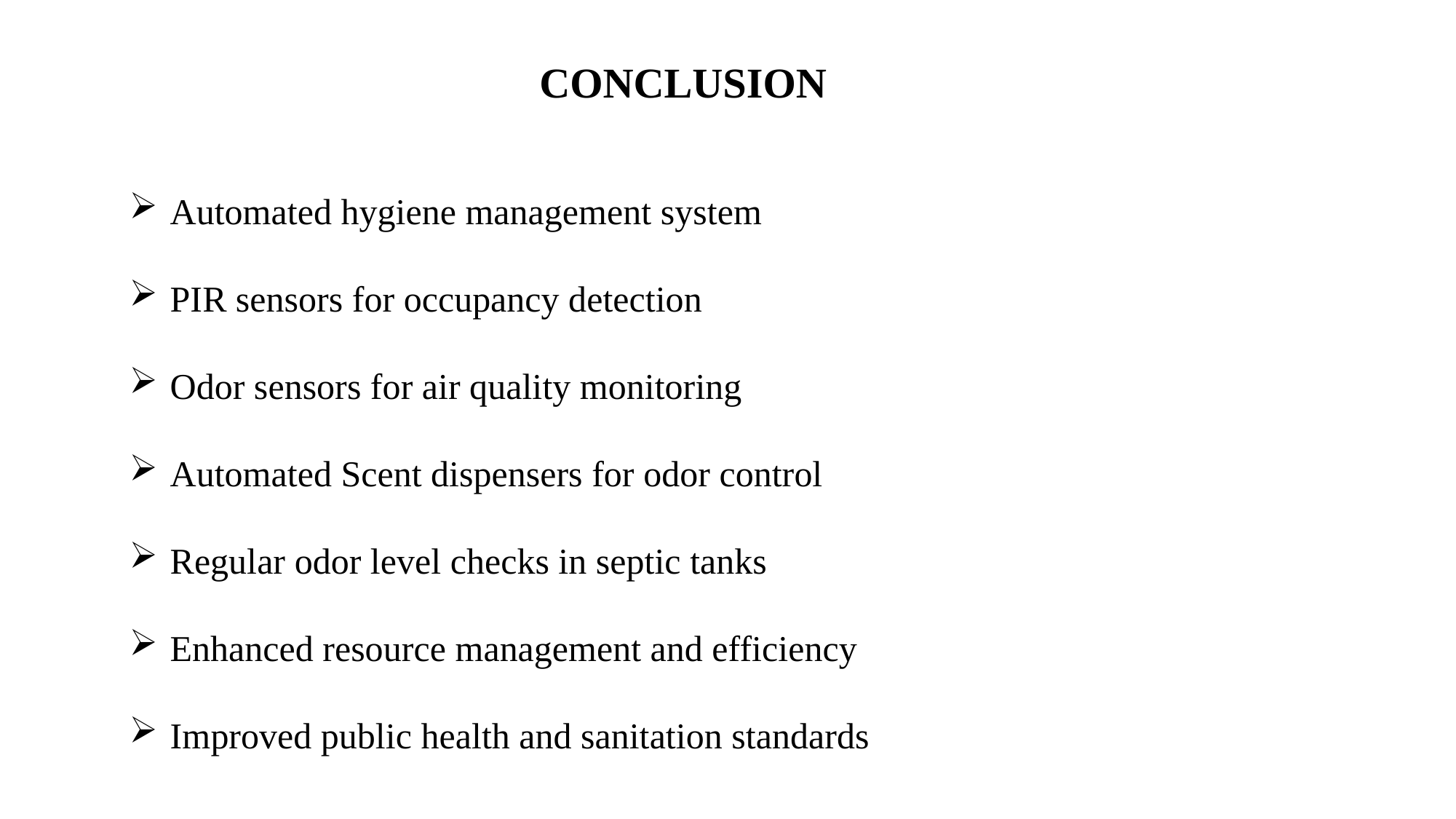

# CONCLUSION

Automated hygiene management system
PIR sensors for occupancy detection
Odor sensors for air quality monitoring
Automated Scent dispensers for odor control
Regular odor level checks in septic tanks
Enhanced resource management and efficiency
Improved public health and sanitation standards